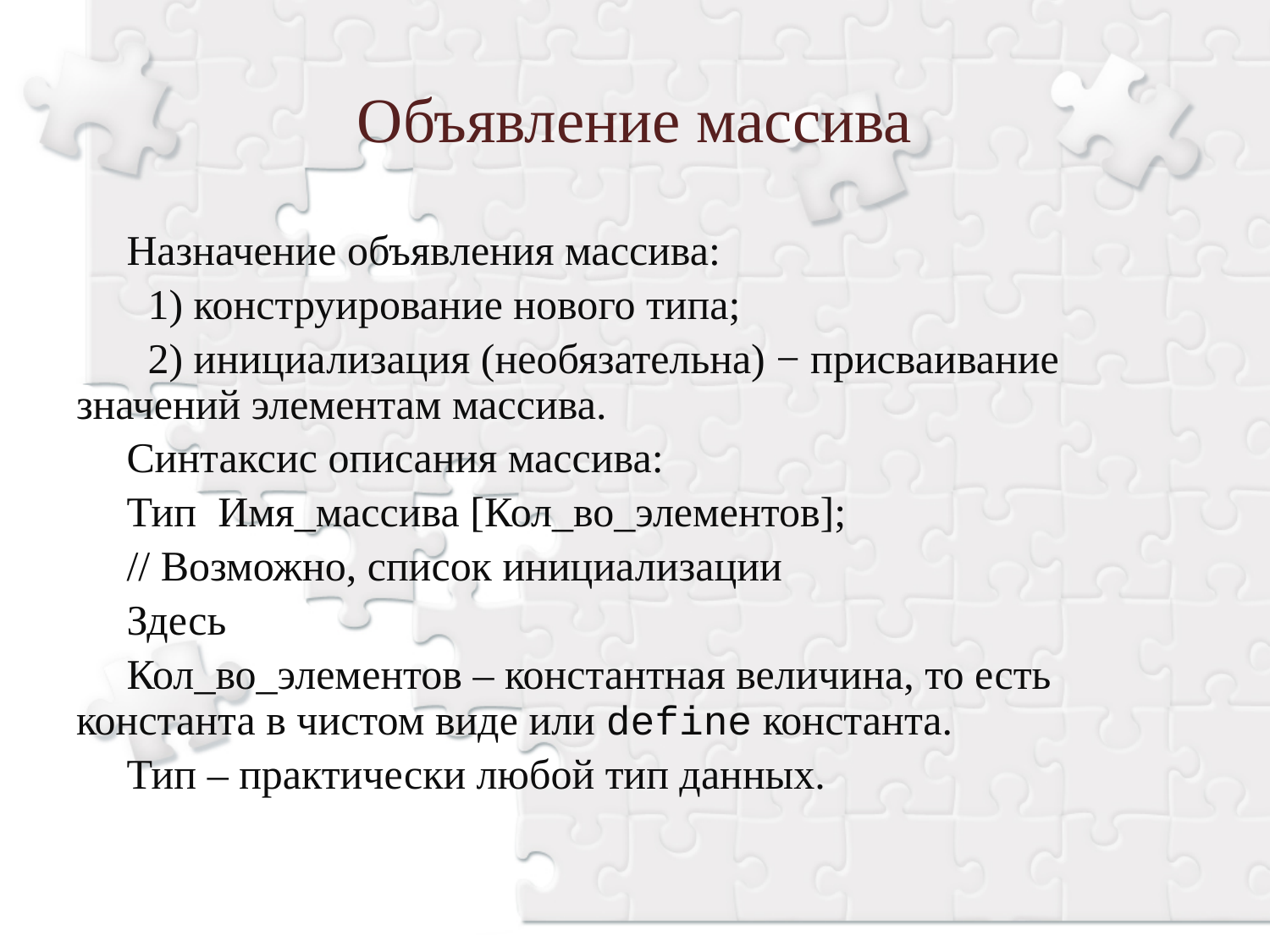

Объявление массива
Назначение объявления массива:
  1) конструирование нового типа;
  2) инициализация (необязательна) − присваивание значений элементам массива.
Синтаксис описания массива:
Тип  Имя_массива [Кол_во_элементов];
// Возможно, список инициализации
Здесь
Кол_во_элементов – константная величина, то есть константа в чистом виде или define константа.
Тип – практически любой тип данных.